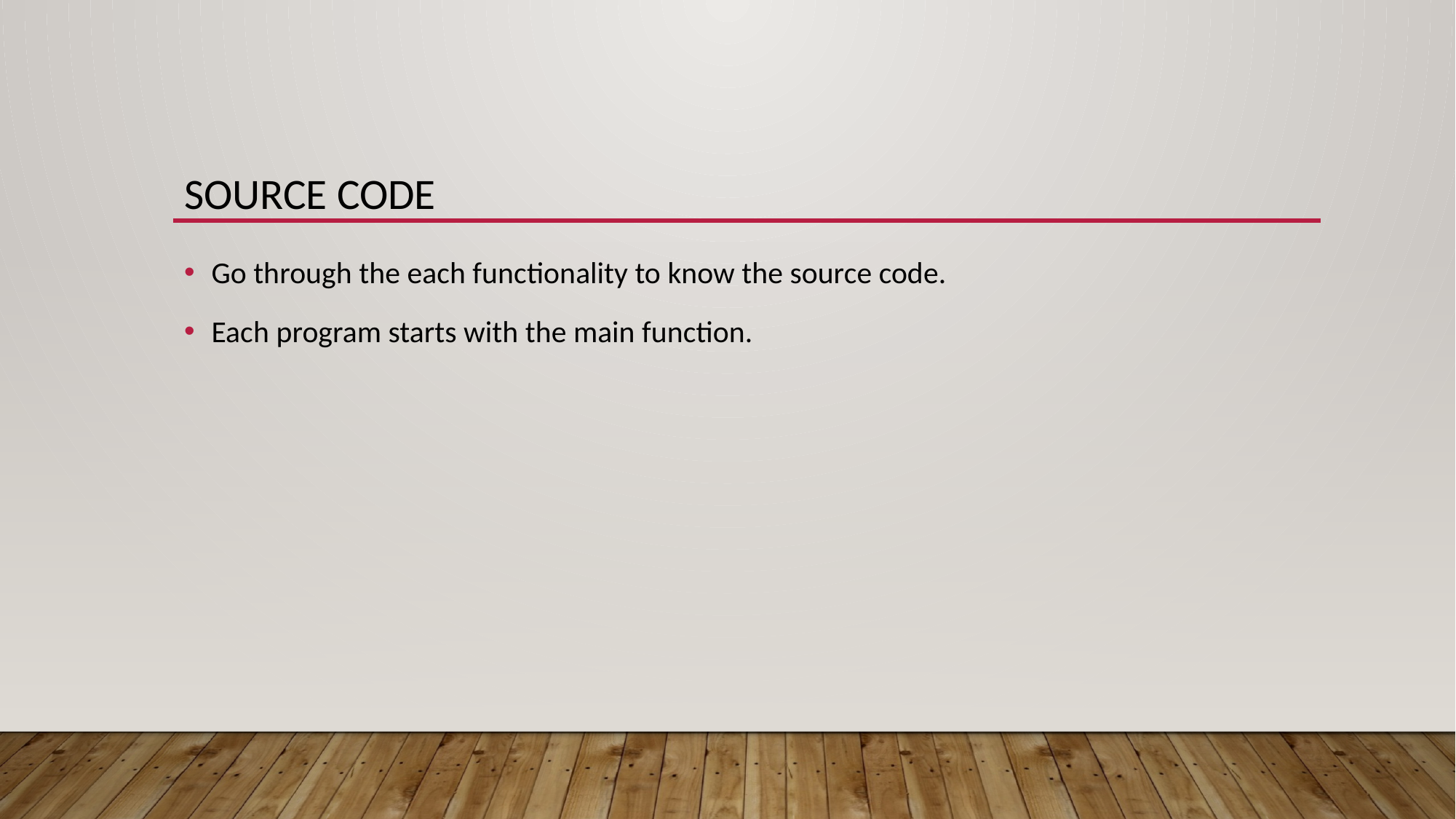

# Source Code
Go through the each functionality to know the source code.
Each program starts with the main function.